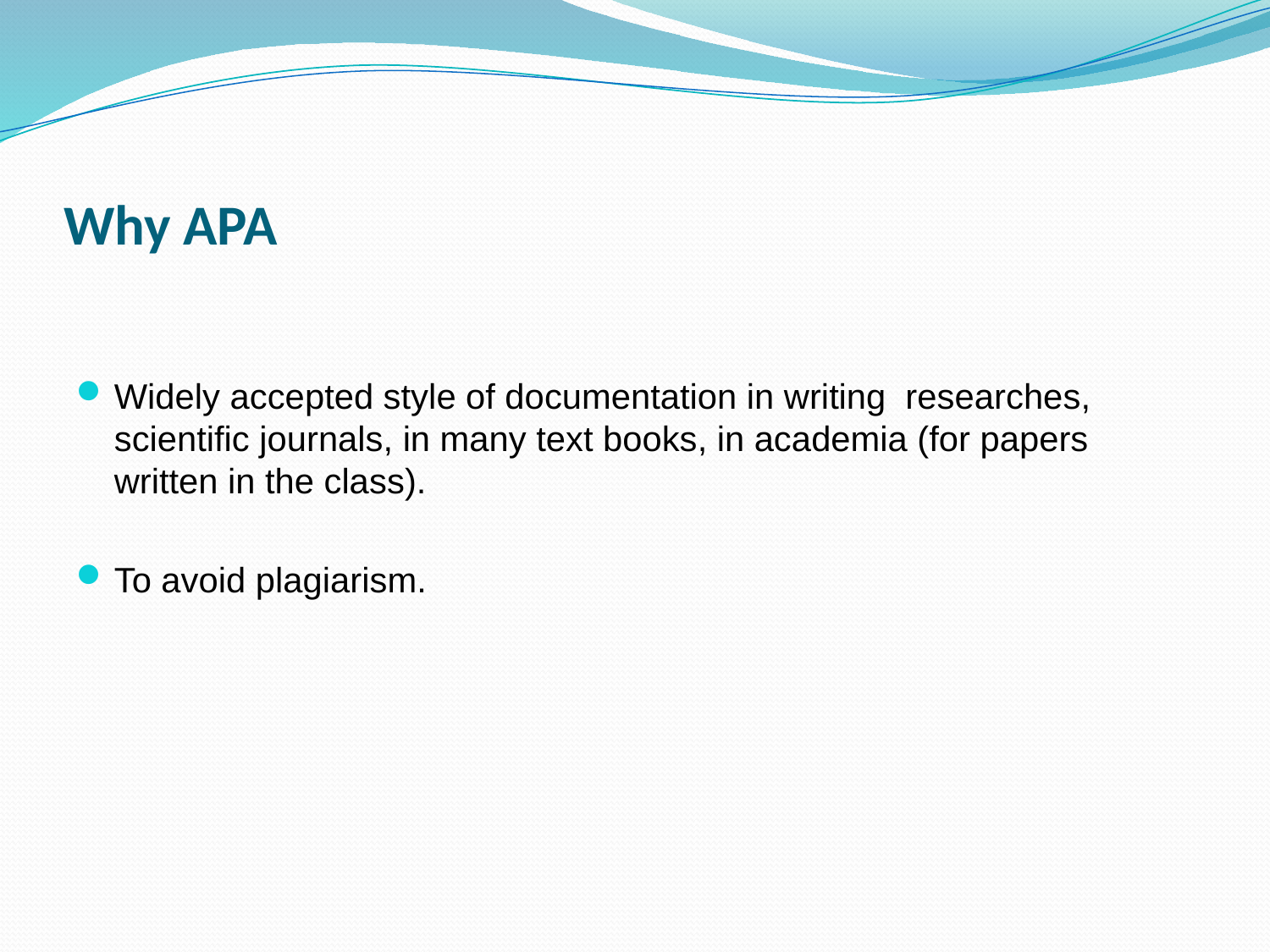

# Why APA

Widely accepted style of documentation in writing  researches, scientific journals, in many text books, in academia (for papers written in the class).

To avoid plagiarism.